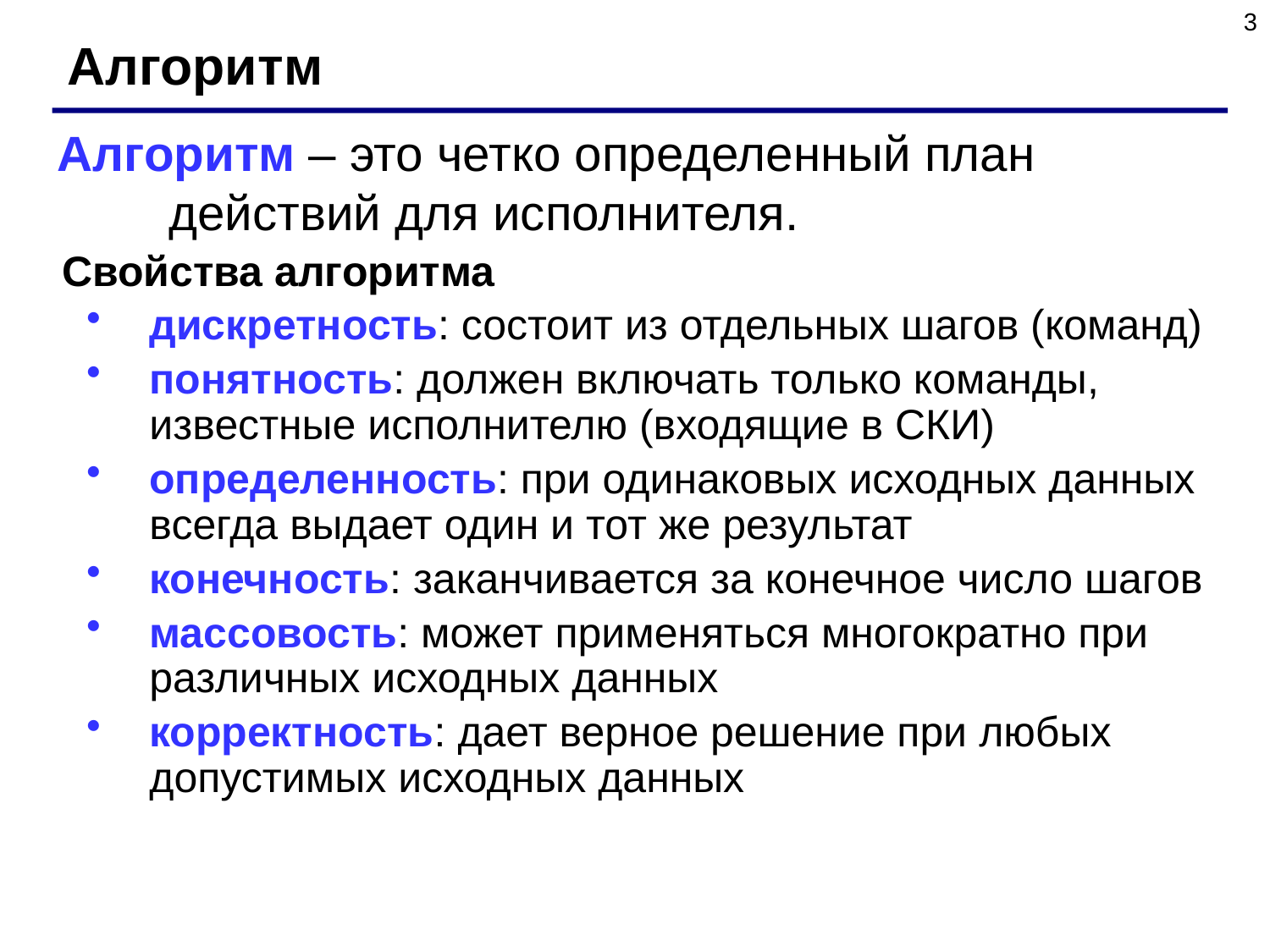

3
Алгоритм

Алгоритм – это четко определенный план действий для исполнителя.

Свойства алгоритма
дискретность: состоит из отдельных шагов (команд)
понятность: должен включать только команды, известные исполнителю (входящие в СКИ)
определенность: при одинаковых исходных данных всегда выдает один и тот же результат
конечность: заканчивается за конечное число шагов
массовость: может применяться многократно при различных исходных данных
корректность: дает верное решение при любых допустимых исходных данных